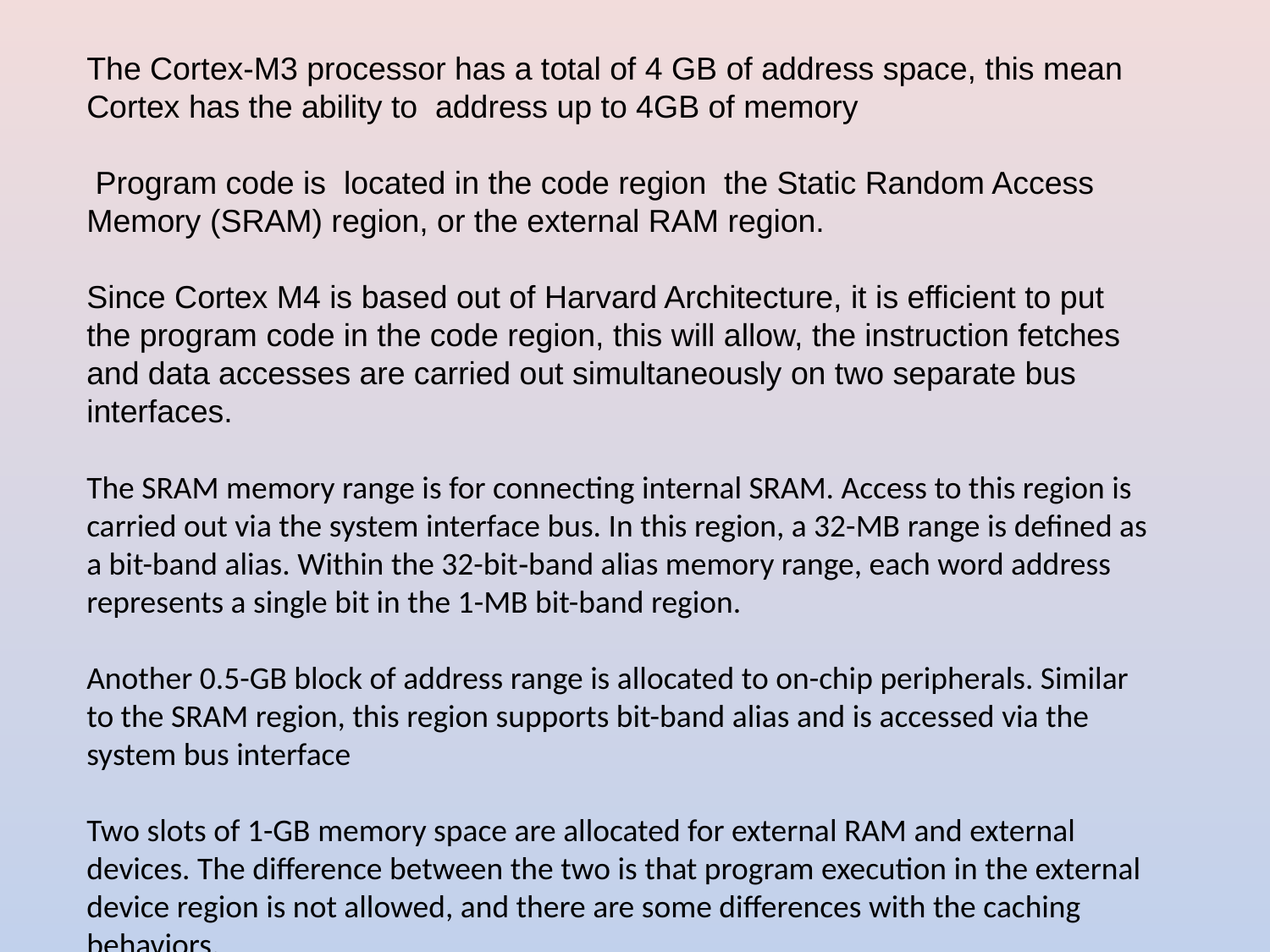

The Cortex-M3 processor has a total of 4 GB of address space, this mean Cortex has the ability to  address up to 4GB of memory

 Program code is  located in the code region  the Static Random Access Memory (SRAM) region, or the external RAM region.

Since Cortex M4 is based out of Harvard Architecture, it is efficient to put the program code in the code region, this will allow, the instruction fetches and data accesses are carried out simultaneously on two separate bus interfaces.

The SRAM memory range is for connecting internal SRAM. Access to this region is carried out via the system interface bus. In this region, a 32-MB range is defined as a bit-band alias. Within the 32-bit‑band alias memory range, each word address represents a single bit in the 1-MB bit-band region.

Another 0.5-GB block of address range is allocated to on-chip peripherals. Similar to the SRAM region, this region supports bit-band alias and is accessed via the system bus interface

Two slots of 1-GB memory space are allocated for external RAM and external devices. The difference between the two is that program execution in the external device region is not allowed, and there are some differences with the caching behaviors.